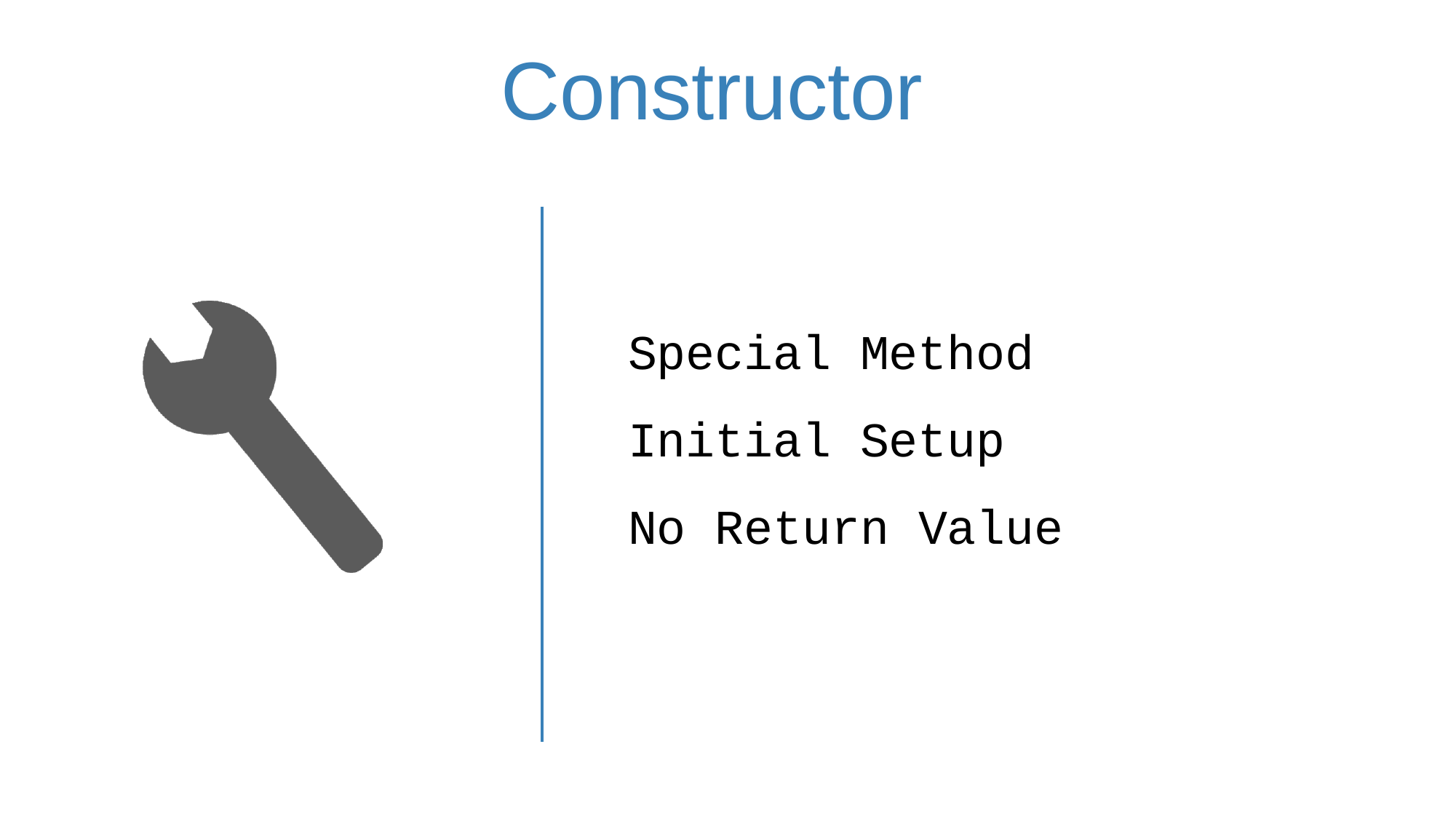

Constructor

Special Method  Initial Setup  No Return Value